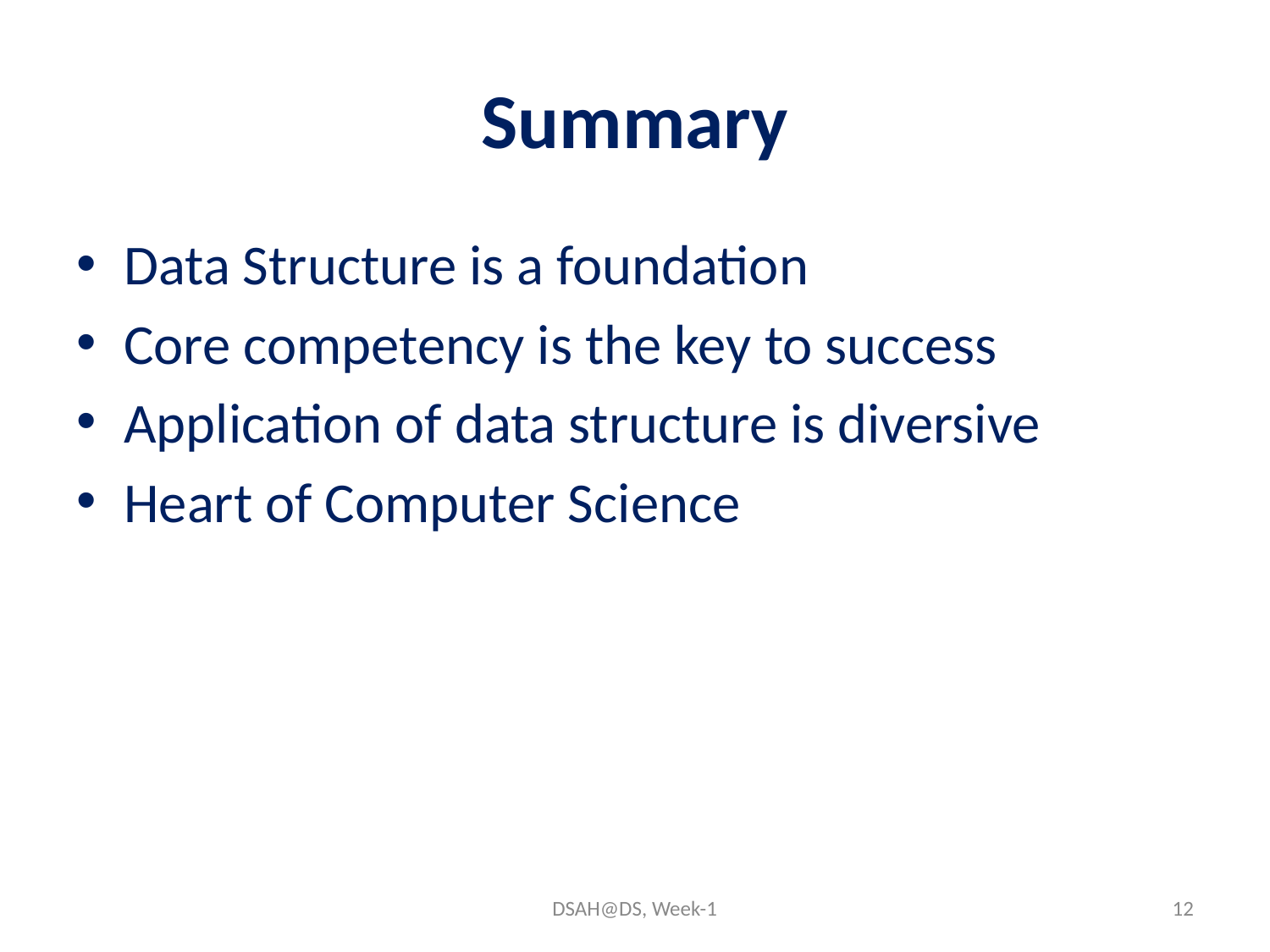

# Summary
Data Structure is a foundation
Core competency is the key to success
Application of data structure is diversive
Heart of Computer Science
DSAH@DS, Week-1
12